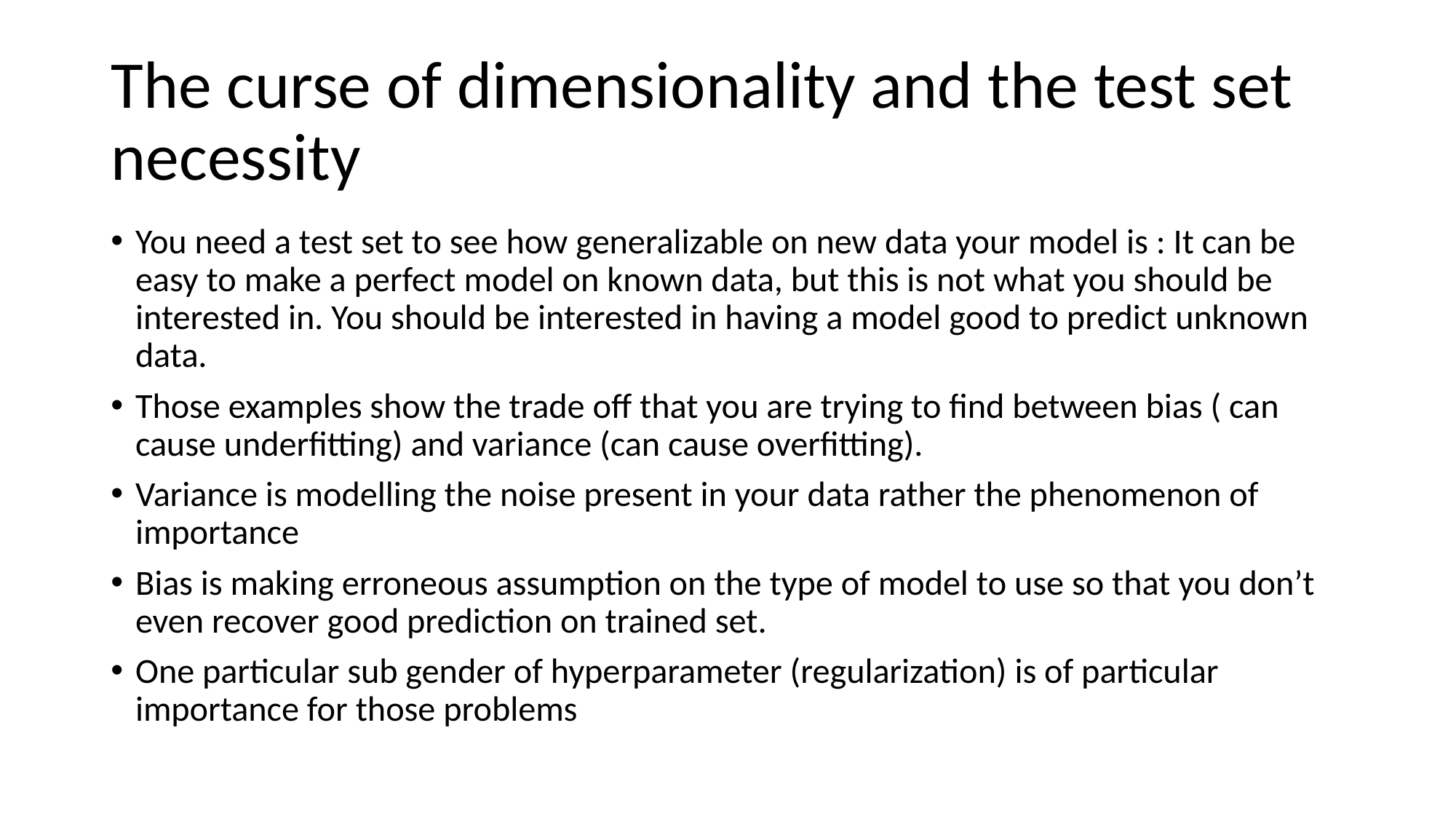

# The curse of dimensionality and the test set necessity
You need a test set to see how generalizable on new data your model is : It can be easy to make a perfect model on known data, but this is not what you should be interested in. You should be interested in having a model good to predict unknown data.
Those examples show the trade off that you are trying to find between bias ( can cause underfitting) and variance (can cause overfitting).
Variance is modelling the noise present in your data rather the phenomenon of importance
Bias is making erroneous assumption on the type of model to use so that you don’t even recover good prediction on trained set.
One particular sub gender of hyperparameter (regularization) is of particular importance for those problems